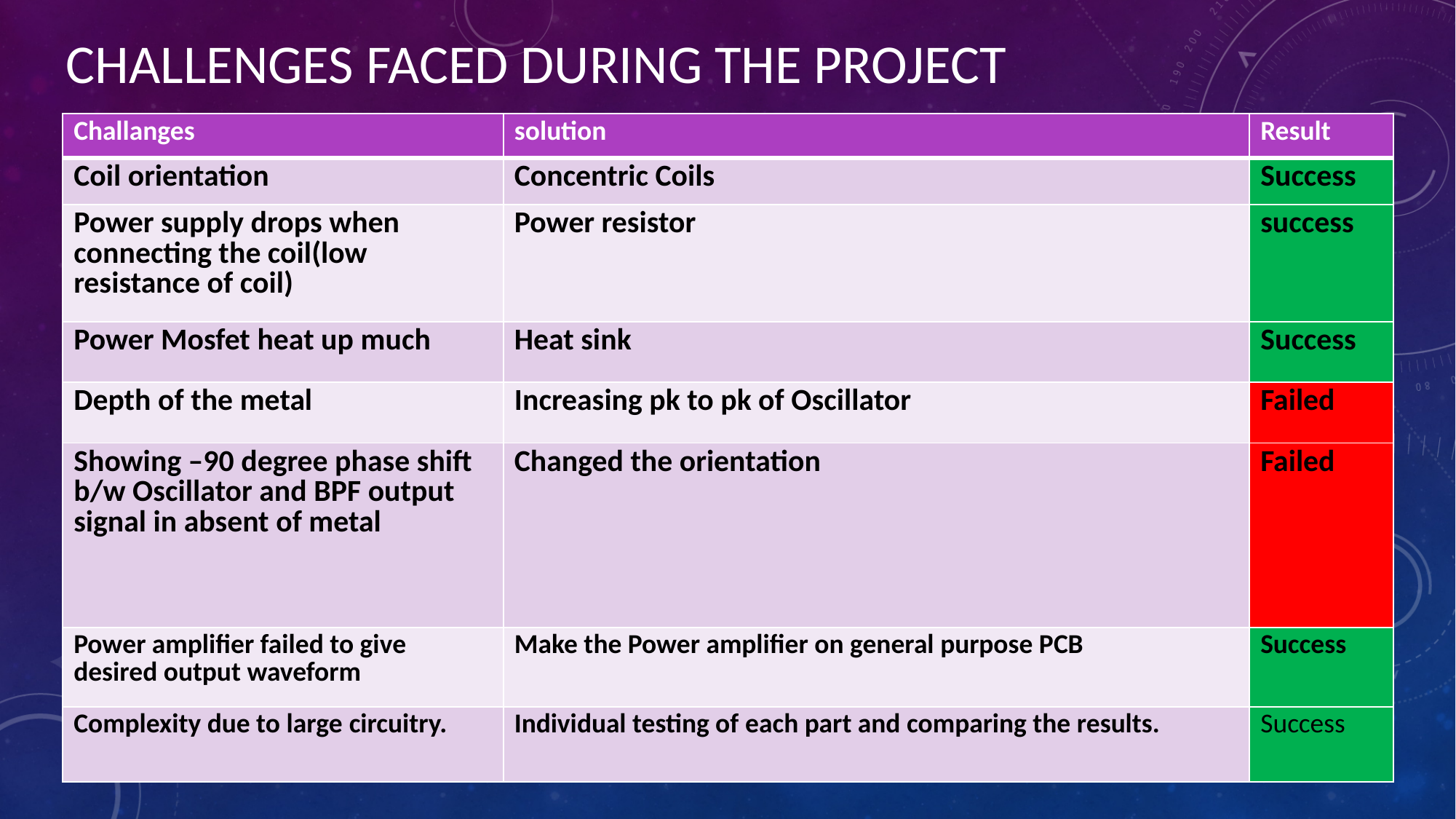

# Challenges faced during the project
| Challanges | solution | Result |
| --- | --- | --- |
| Coil orientation | Concentric Coils | Success |
| Power supply drops when connecting the coil(low resistance of coil) | Power resistor | success |
| Power Mosfet heat up much | Heat sink | Success |
| Depth of the metal | Increasing pk to pk of Oscillator | Failed |
| Showing –90 degree phase shift b/w Oscillator and BPF output signal in absent of metal | Changed the orientation | Failed |
| Power amplifier failed to give desired output waveform | Make the Power amplifier on general purpose PCB | Success |
| Complexity due to large circuitry. | Individual testing of each part and comparing the results. | Success |